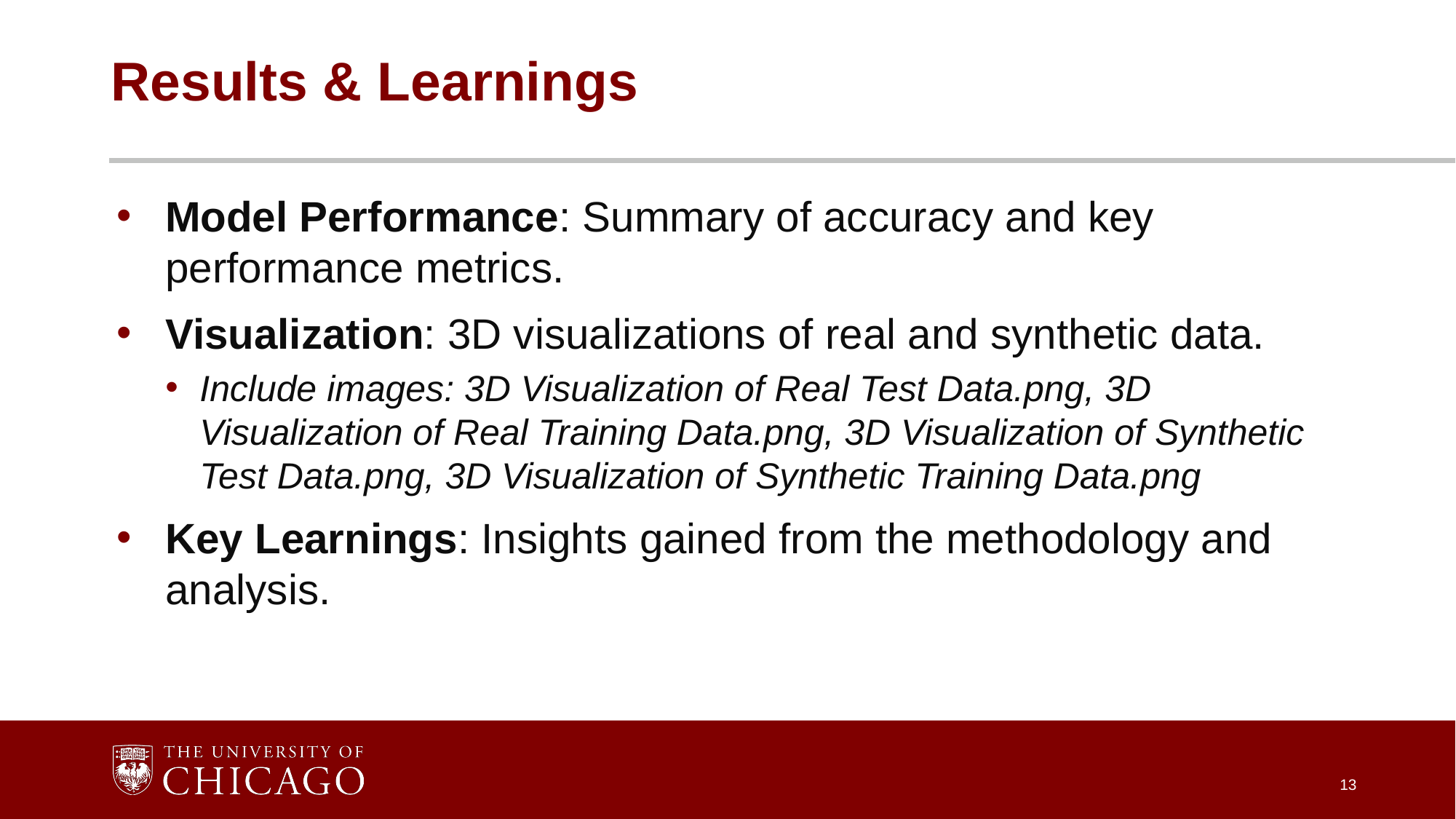

# Results & Learnings
Model Performance: Summary of accuracy and key performance metrics.
Visualization: 3D visualizations of real and synthetic data.
Include images: 3D Visualization of Real Test Data.png, 3D Visualization of Real Training Data.png, 3D Visualization of Synthetic Test Data.png, 3D Visualization of Synthetic Training Data.png
Key Learnings: Insights gained from the methodology and analysis.
13